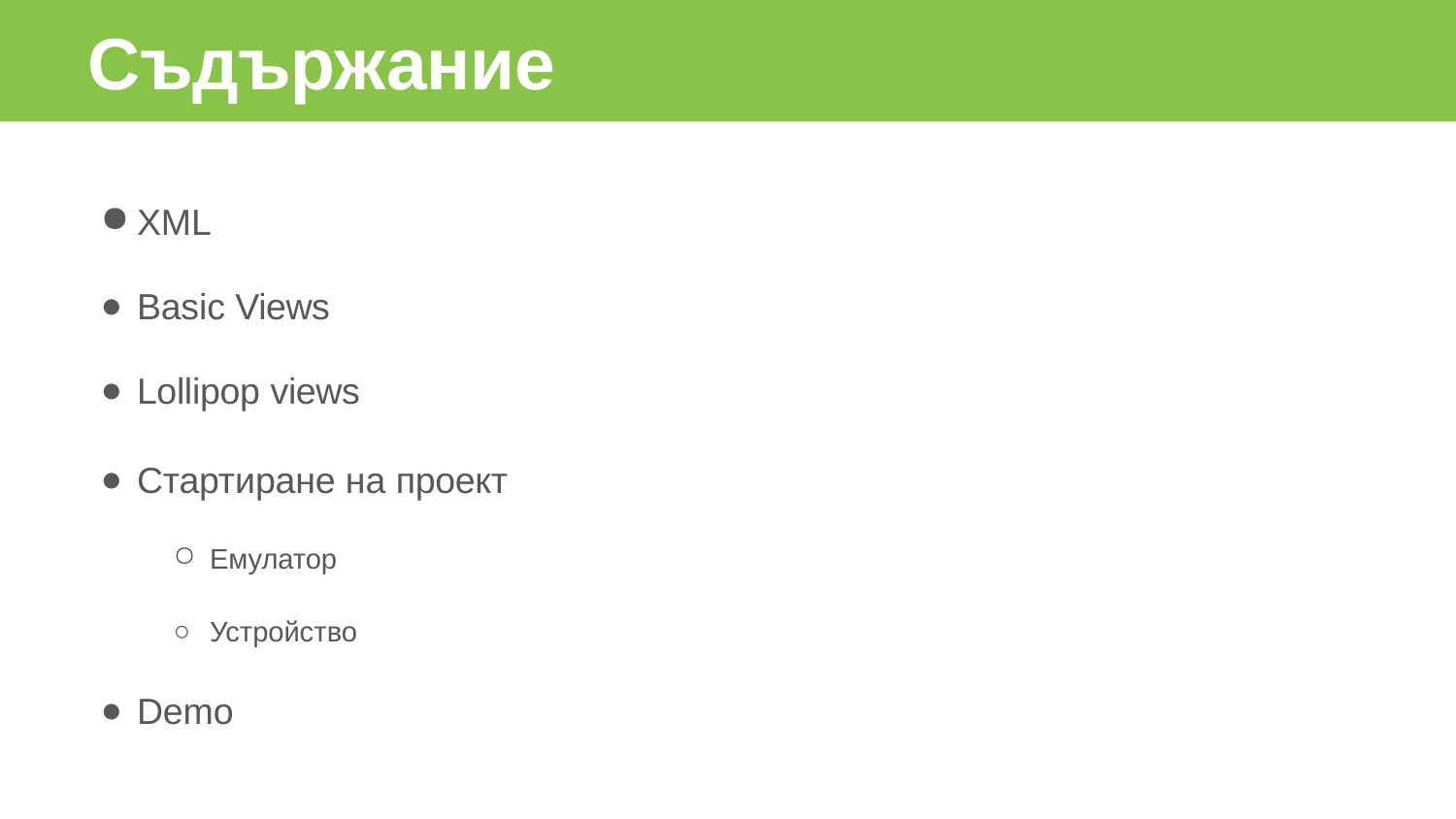

# Съдържание
XML

Basic Views

Lollipop views

Стартиране на проект

Емулатор

Устройство

Demo